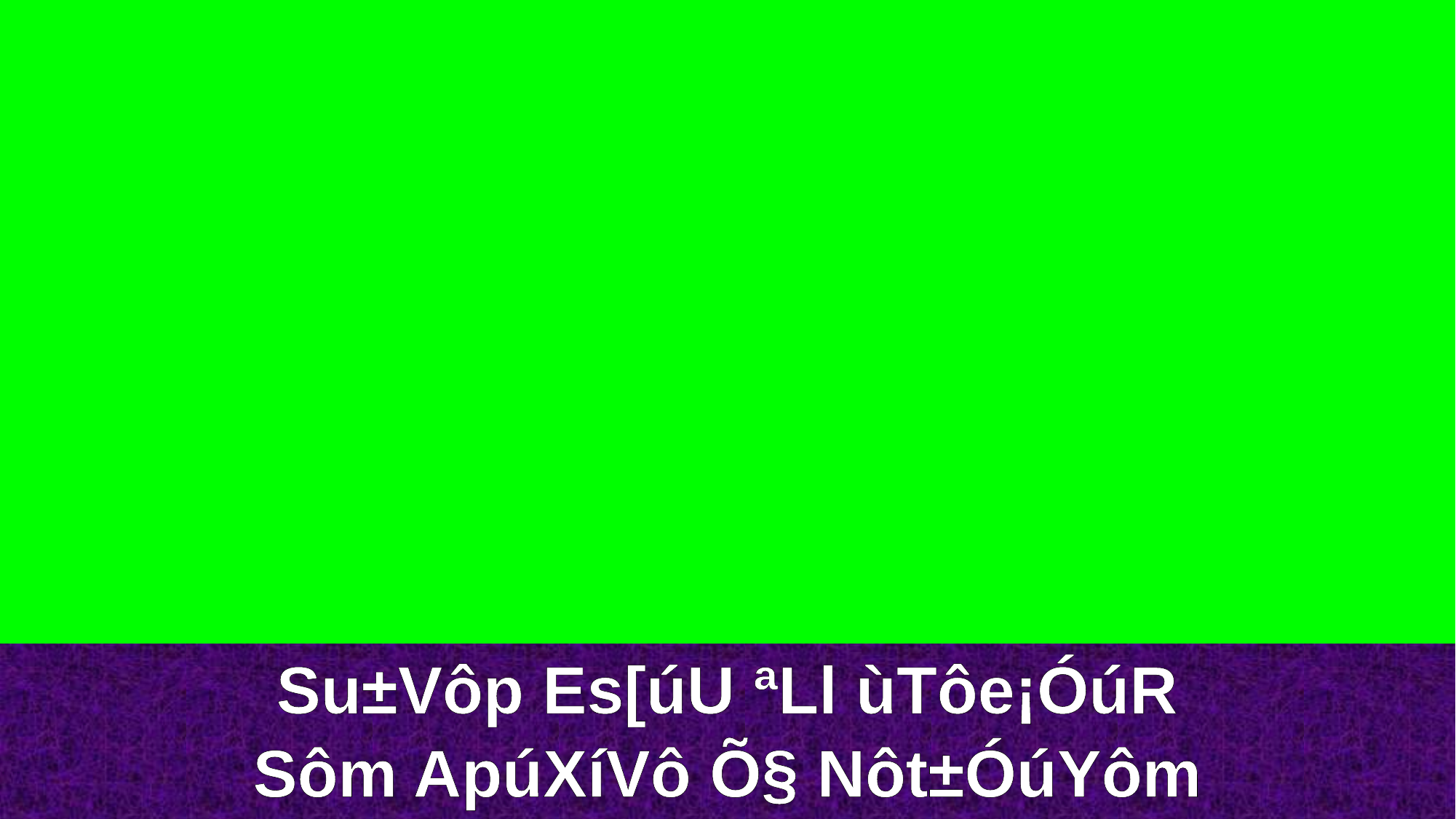

Su±Vôp Es[úU ªLl ùTôe¡ÓúR
Sôm ApúXíVô Õ§ Nôt±ÓúYôm